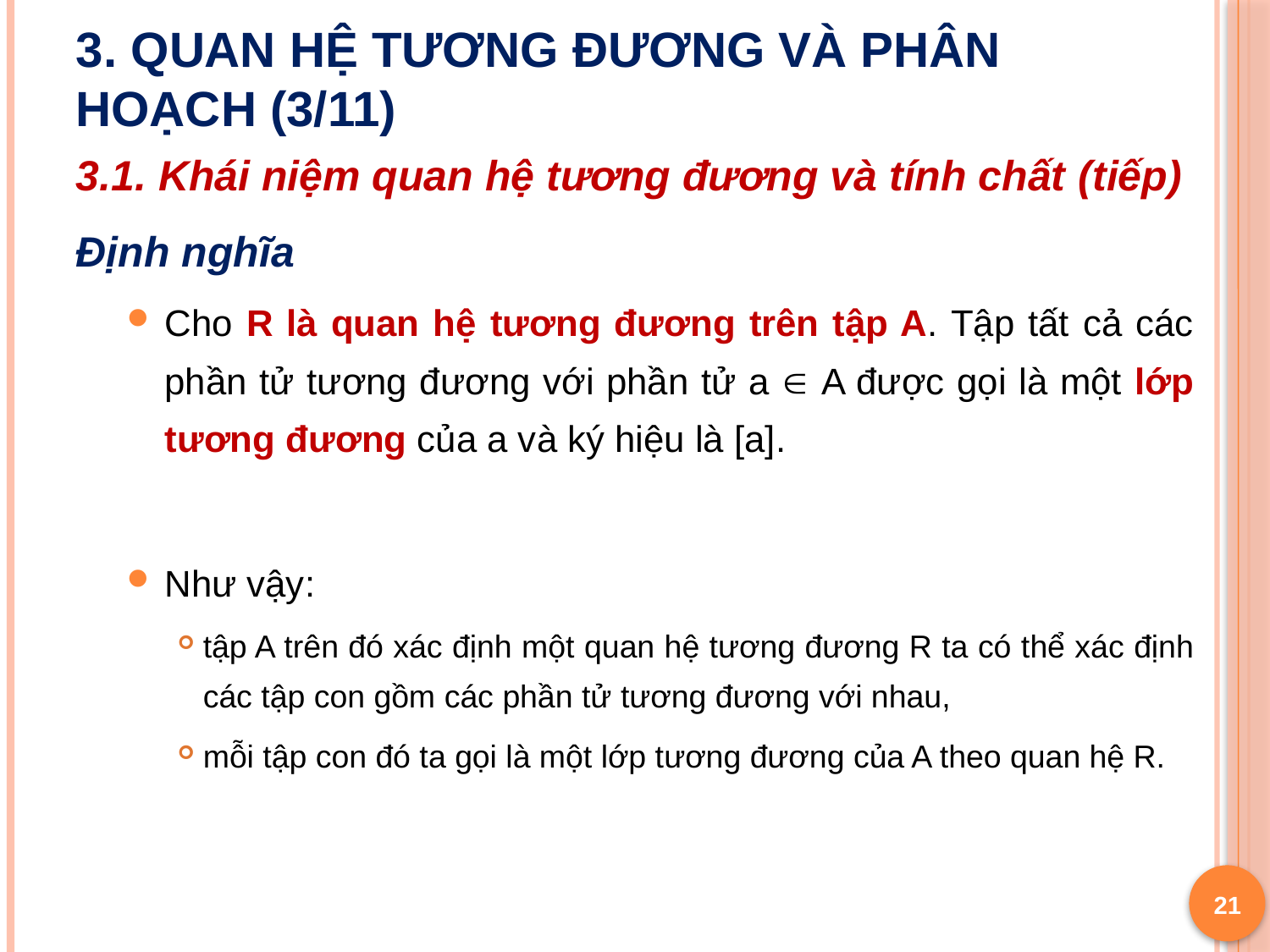

# 3. Quan hệ tương đương và phân hoạch (3/11)
3.1. Khái niệm quan hệ tương đương và tính chất (tiếp)
Định nghĩa
Cho R là quan hệ tương đương trên tập A. Tập tất cả các phần tử tương đương với phần tử a ∈ A được gọi là một lớp tương đương của a và ký hiệu là [a].

Như vậy:
tập A trên đó xác định một quan hệ tương đương R ta có thể xác định các tập con gồm các phần tử tương đương với nhau,
mỗi tập con đó ta gọi là một lớp tương đương của A theo quan hệ R.
21